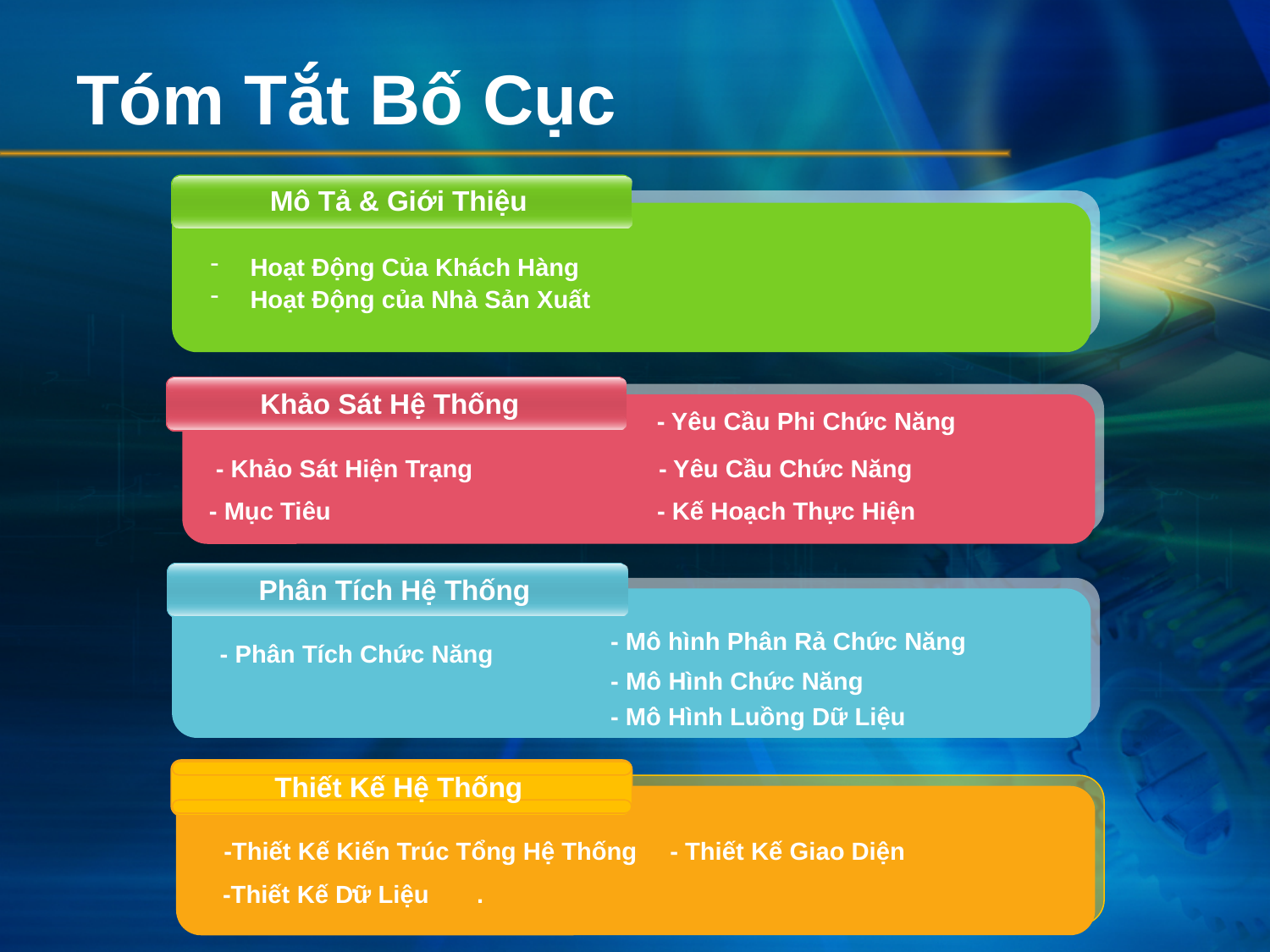

# Tóm Tắt Bố Cục

 Mô Tả & Giới Thiệu

Hoạt Động Của Khách Hàng
Hoạt Động của Nhà Sản Xuất

Khảo Sát Hệ Thống

- Yêu Cầu Phi Chức Năng
- Yêu Cầu Chức Năng
- Khảo Sát Hiện Trạng
- Mục Tiêu
- Kế Hoạch Thực Hiện

Phân Tích Hệ Thống

- Mô hình Phân Rả Chức Năng
- Phân Tích Chức Năng
- Mô Hình Chức Năng
- Mô Hình Luồng Dữ Liệu

Thiết Kế Hệ Thống

- Thiết Kế Giao Diện
-Thiết Kế Kiến Trúc Tổng Hệ Thống	.
-Thiết Kế Dữ Liệu	.